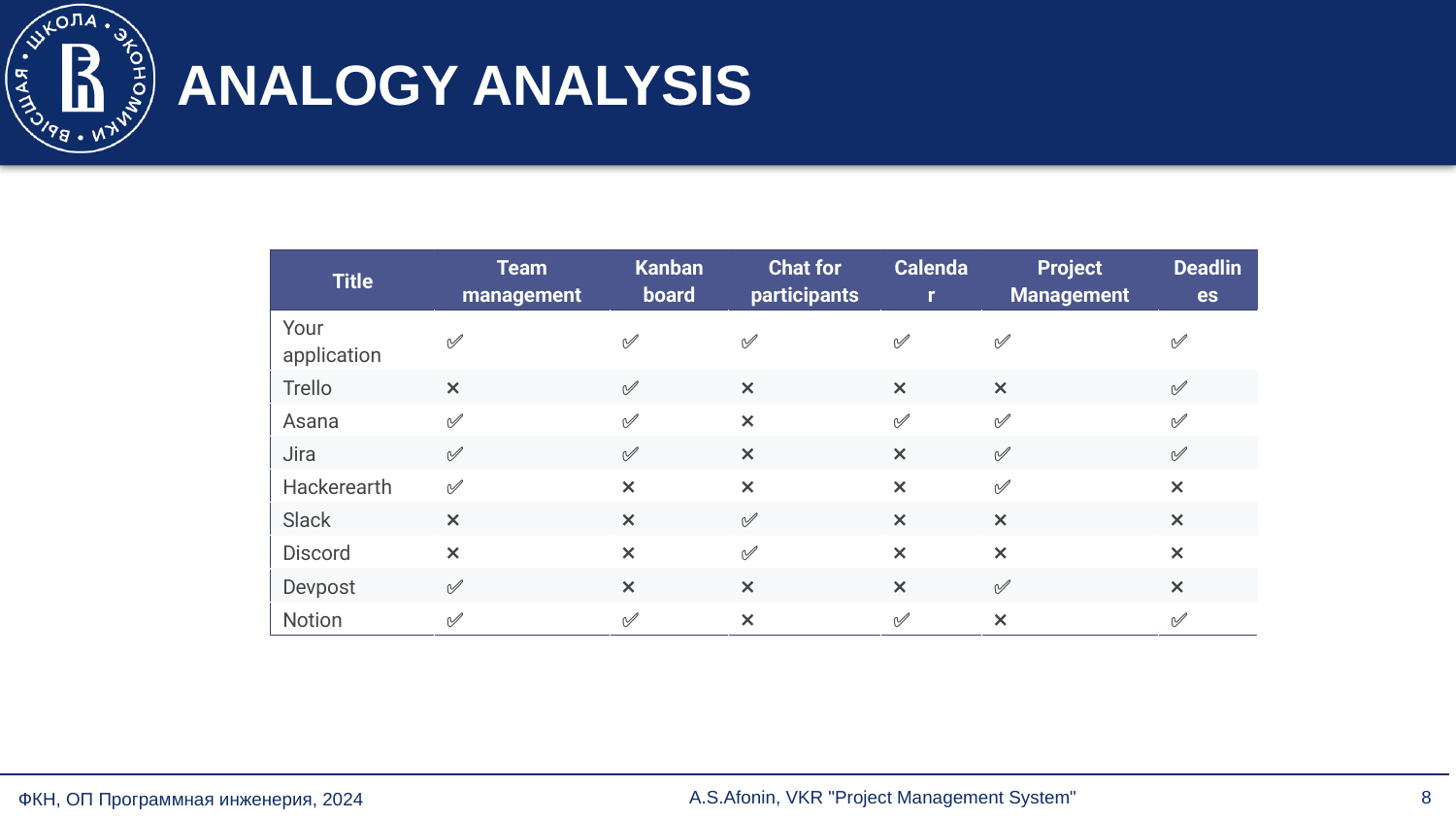

# ANALOGY ANALYSIS
| Title | Team management | Kanban board | Chat for participants | Calendar | Project Management | Deadlines |
| --- | --- | --- | --- | --- | --- | --- |
| Your application | ✅ | ✅ | ✅ | ✅ | ✅ | ✅ |
| Trello | ❌ | ✅ | ❌ | ❌ | ❌ | ✅ |
| Asana | ✅ | ✅ | ❌ | ✅ | ✅ | ✅ |
| Jira | ✅ | ✅ | ❌ | ❌ | ✅ | ✅ |
| Hackerearth | ✅ | ❌ | ❌ | ❌ | ✅ | ❌ |
| Slack | ❌ | ❌ | ✅ | ❌ | ❌ | ❌ |
| Discord | ❌ | ❌ | ✅ | ❌ | ❌ | ❌ |
| Devpost | ✅ | ❌ | ❌ | ❌ | ✅ | ❌ |
| Notion | ✅ | ✅ | ❌ | ✅ | ❌ | ✅ |
8
A.S.Afonin, VKR "Project Management System"